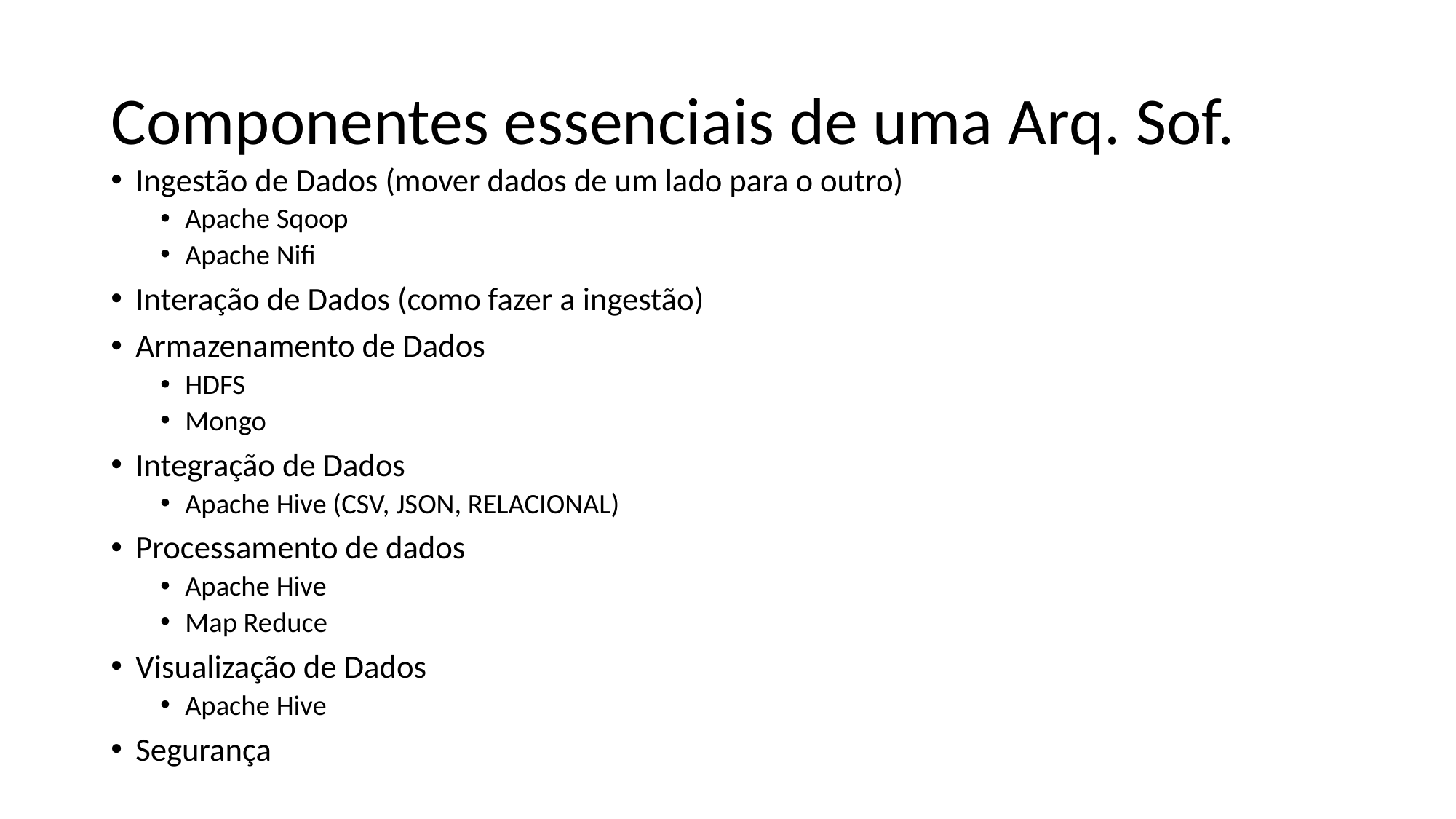

# Componentes essenciais de uma Arq. Sof.
Ingestão de Dados (mover dados de um lado para o outro)
Apache Sqoop
Apache Nifi
Interação de Dados (como fazer a ingestão)
Armazenamento de Dados
HDFS
Mongo
Integração de Dados
Apache Hive (CSV, JSON, RELACIONAL)
Processamento de dados
Apache Hive
Map Reduce
Visualização de Dados
Apache Hive
Segurança